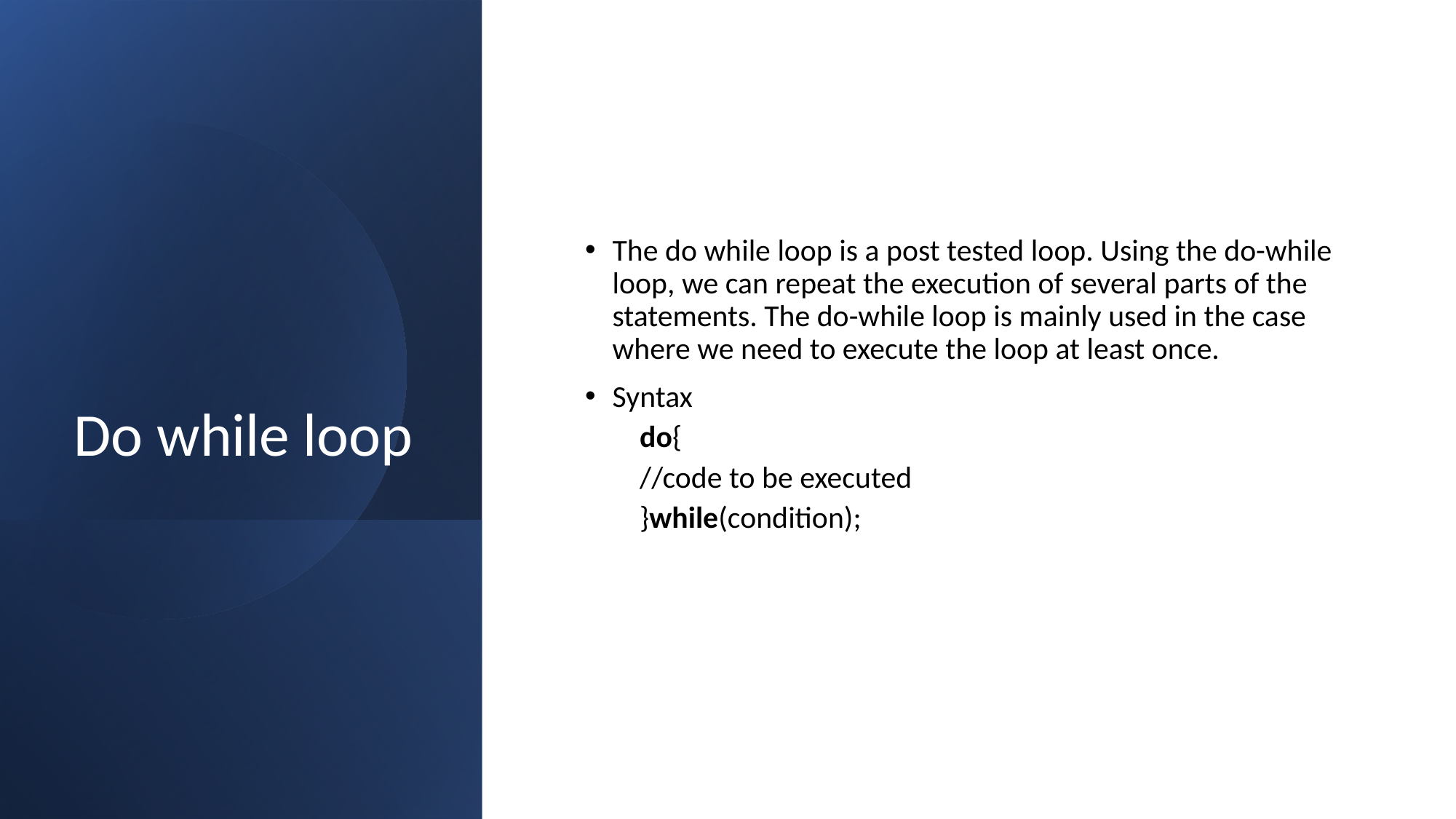

# Do while loop
The do while loop is a post tested loop. Using the do-while loop, we can repeat the execution of several parts of the statements. The do-while loop is mainly used in the case where we need to execute the loop at least once.
Syntax
do{
//code to be executed
}while(condition);